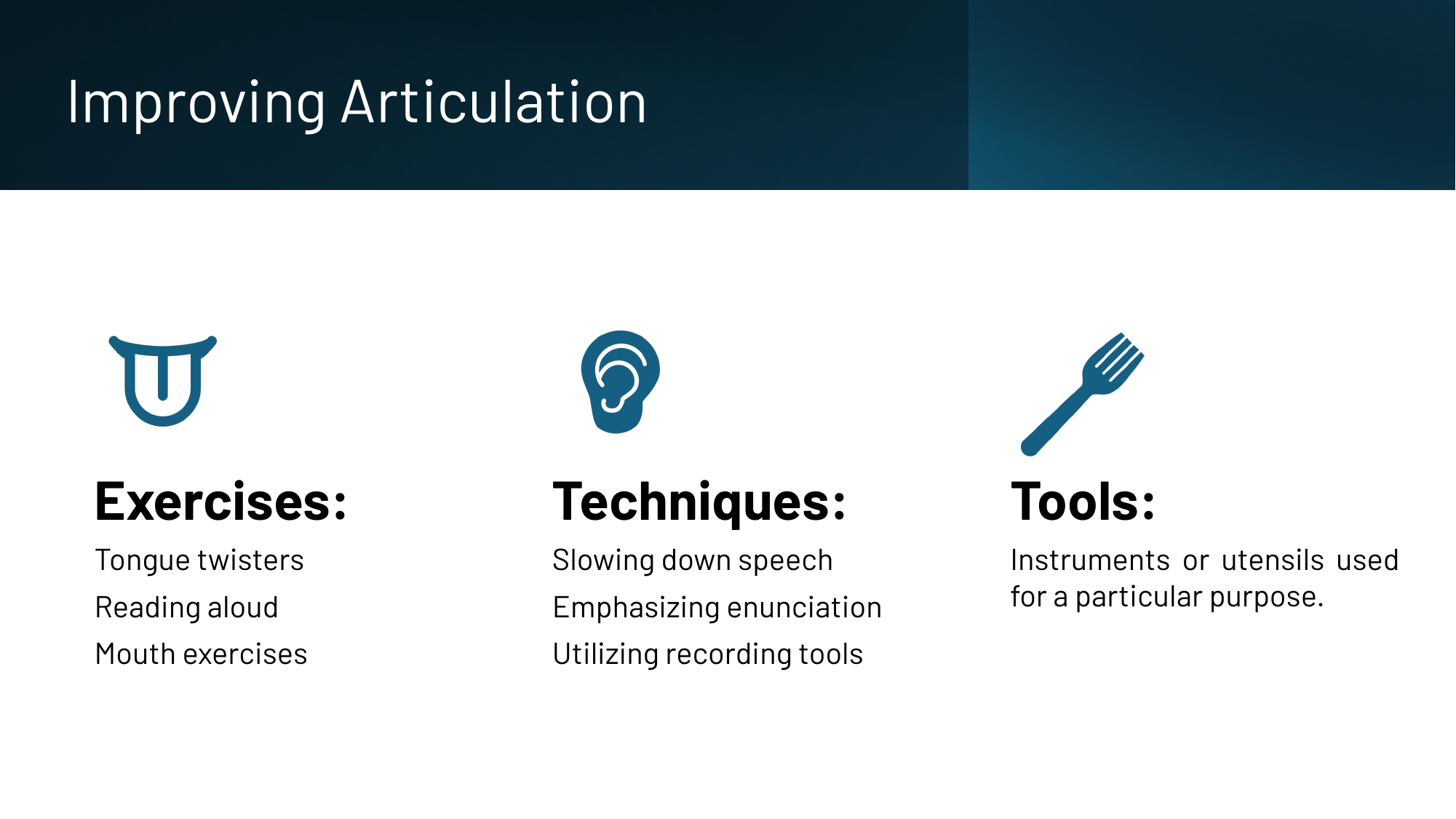

# Improving Articulation
Exercises:
Tongue twisters
Reading aloud
Mouth exercises
Techniques:
Slowing down speech
Emphasizing enunciation
Utilizing recording tools
Tools:
Instruments or utensils used for a particular purpose.